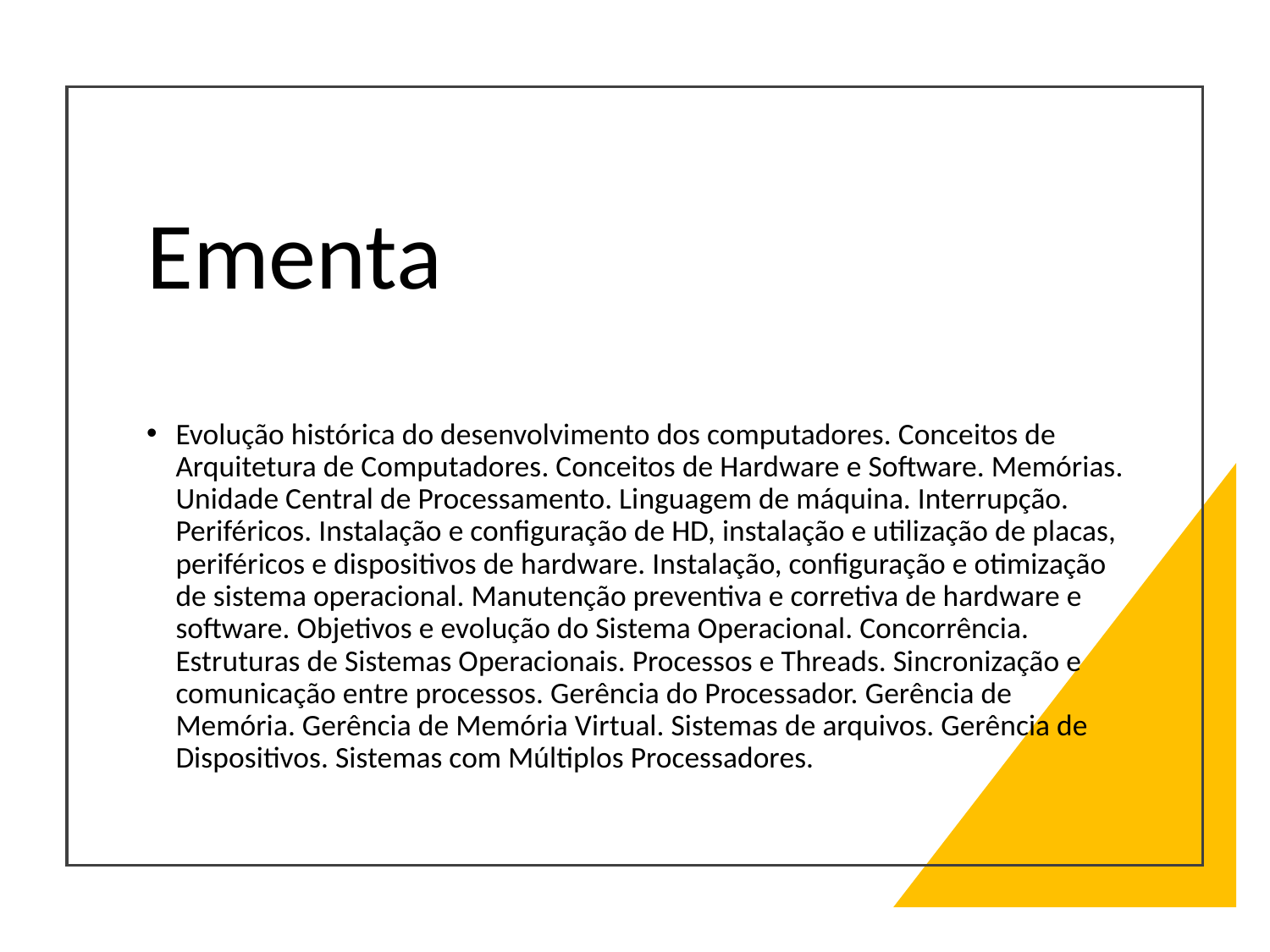

# Ementa
Evolução histórica do desenvolvimento dos computadores. Conceitos de Arquitetura de Computadores. Conceitos de Hardware e Software. Memórias. Unidade Central de Processamento. Linguagem de máquina. Interrupção. Periféricos. Instalação e configuração de HD, instalação e utilização de placas, periféricos e dispositivos de hardware. Instalação, configuração e otimização de sistema operacional. Manutenção preventiva e corretiva de hardware e software. Objetivos e evolução do Sistema Operacional. Concorrência. Estruturas de Sistemas Operacionais. Processos e Threads. Sincronização e comunicação entre processos. Gerência do Processador. Gerência de Memória. Gerência de Memória Virtual. Sistemas de arquivos. Gerência de Dispositivos. Sistemas com Múltiplos Processadores.